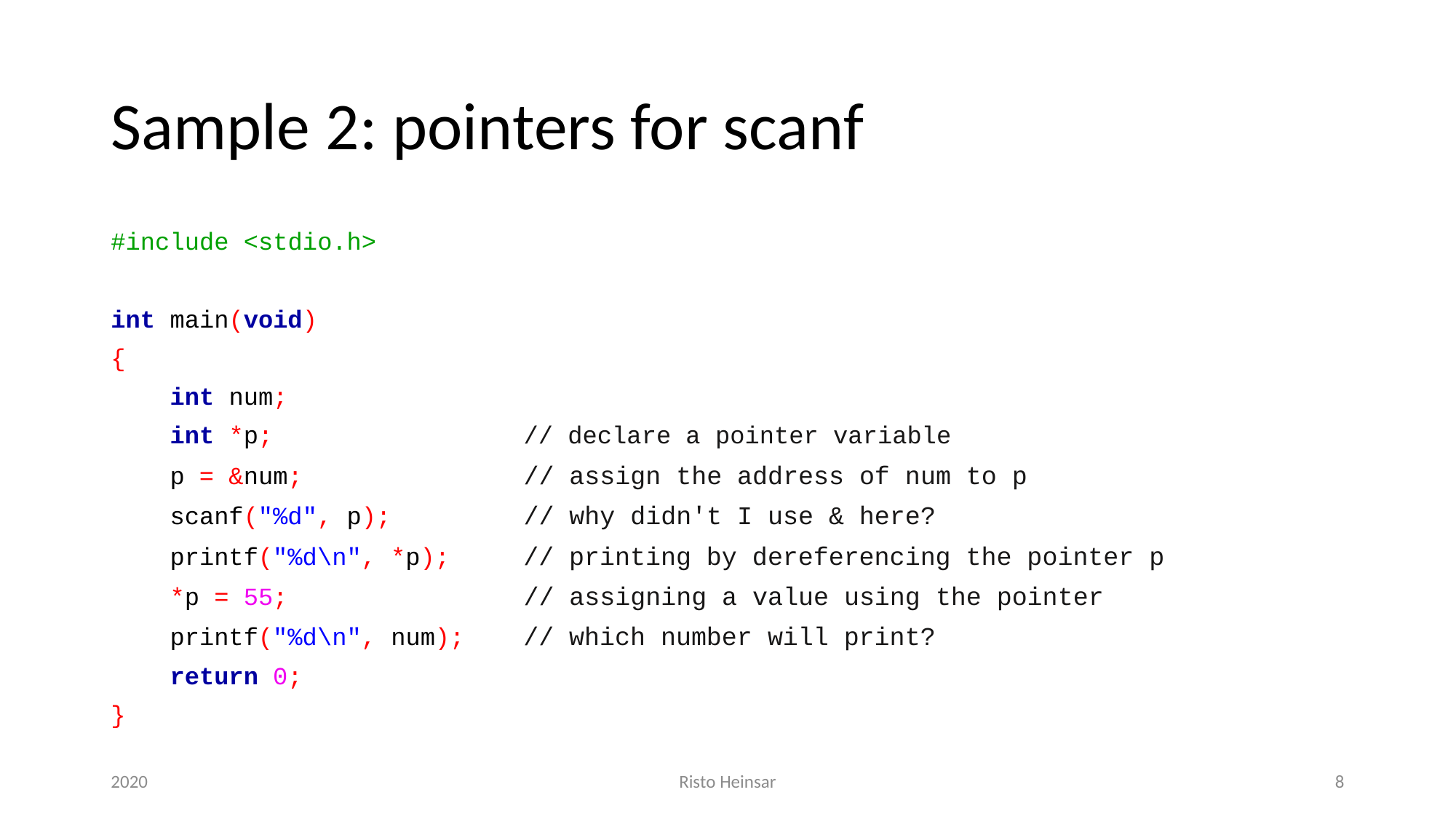

# Sample 2: pointers for scanf
#include <stdio.h>

int main(void)
{
    int num;
    int *p;                 // declare a pointer variable
    p = &num;               // assign the address of num to p
    scanf("%d", p);         // why didn't I use & here?
    printf("%d\n", *p);     // printing by dereferencing the pointer p
    *p = 55;                // assigning a value using the pointer
    printf("%d\n", num);    // which number will print?
    return 0;
}
2020
Risto Heinsar
8